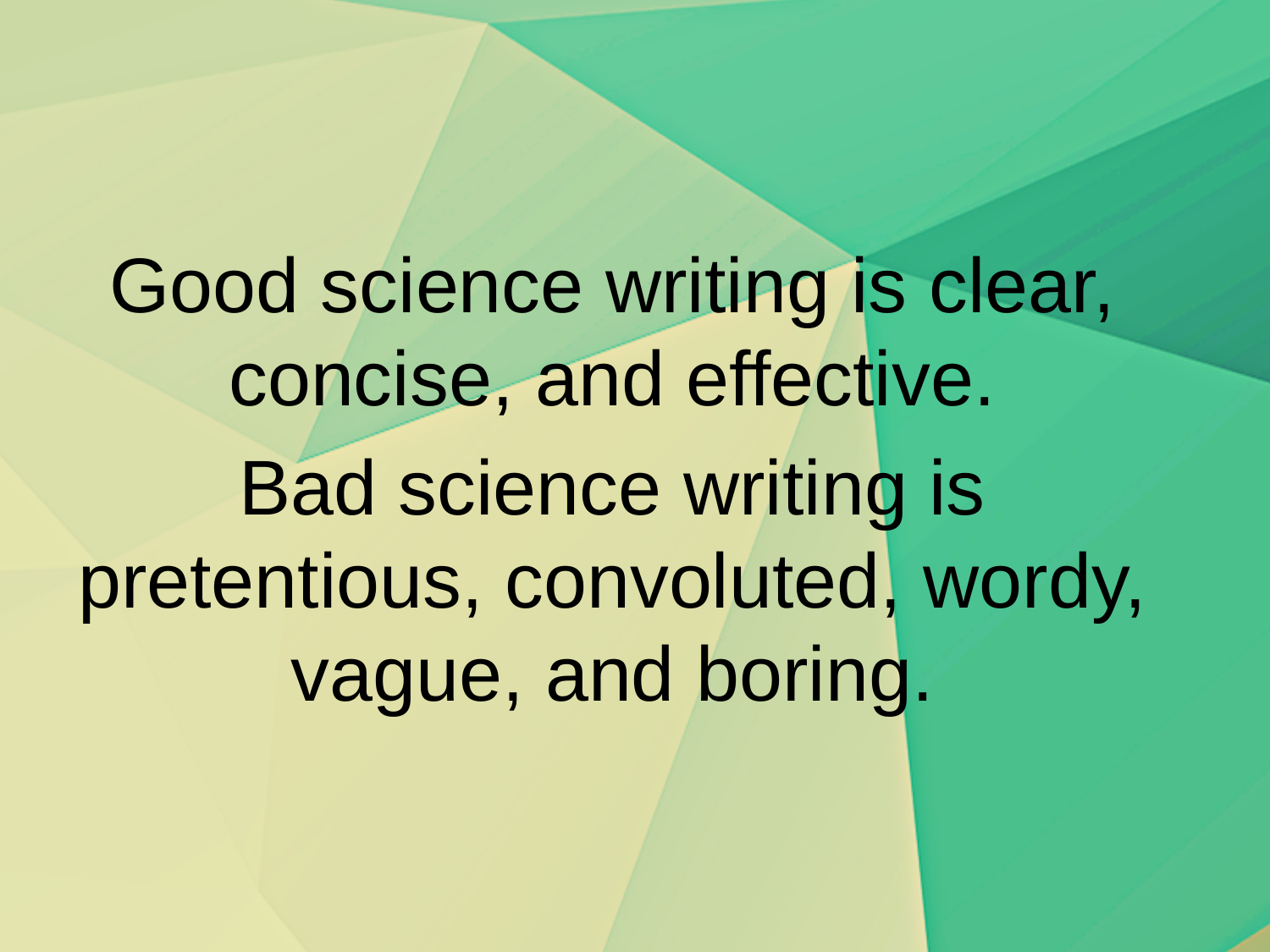

Good science writing is clear, concise, and effective.
Bad science writing is pretentious, convoluted, wordy, vague, and boring.